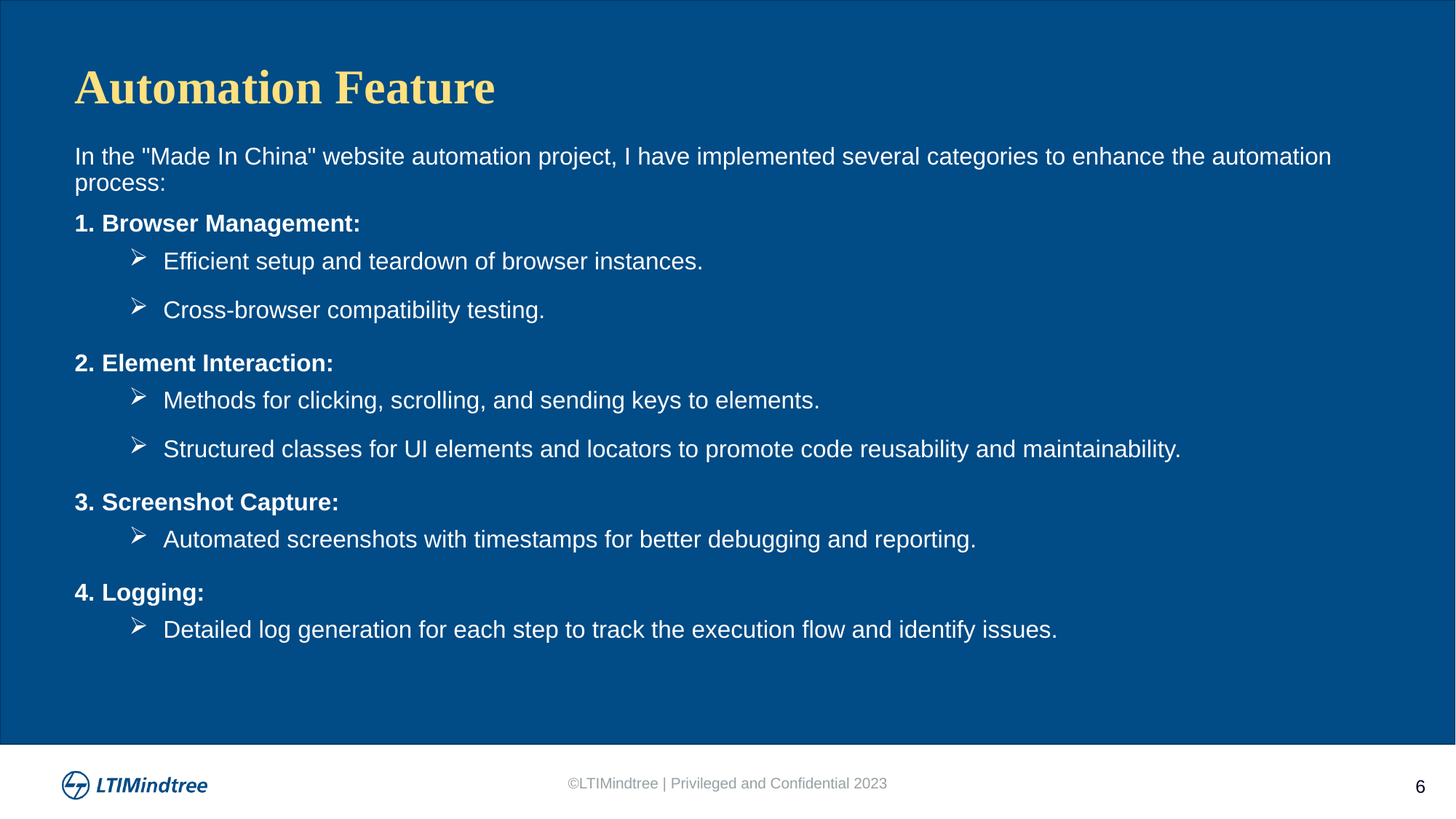

Automation Feature
In the "Made In China" website automation project, I have implemented several categories to enhance the automation process:
Browser Management:
Efficient setup and teardown of browser instances.
Cross-browser compatibility testing.
Element Interaction:
Methods for clicking, scrolling, and sending keys to elements.
Structured classes for UI elements and locators to promote code reusability and maintainability.
Screenshot Capture:
Automated screenshots with timestamps for better debugging and reporting.
Logging:
Detailed log generation for each step to track the execution flow and identify issues.